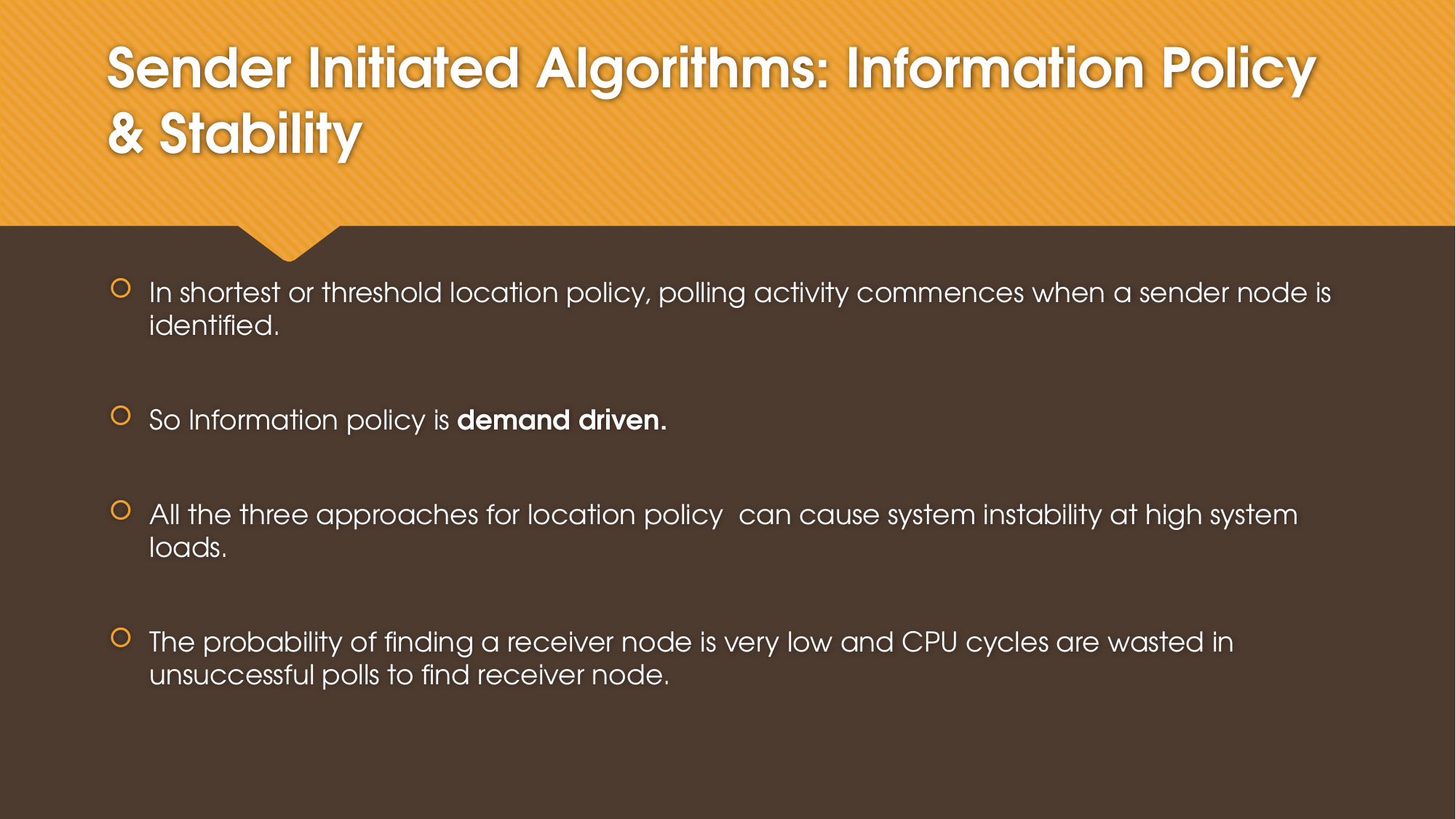

# Sender Initiated Algorithms: Information Policy & Stability
In shortest or threshold location policy, polling activity commences when a sender node is identified.

So Information policy is demand driven.

All the three approaches for location policy  can cause system instability at high system loads.

The probability of finding a receiver node is very low and CPU cycles are wasted in unsuccessful polls to find receiver node.